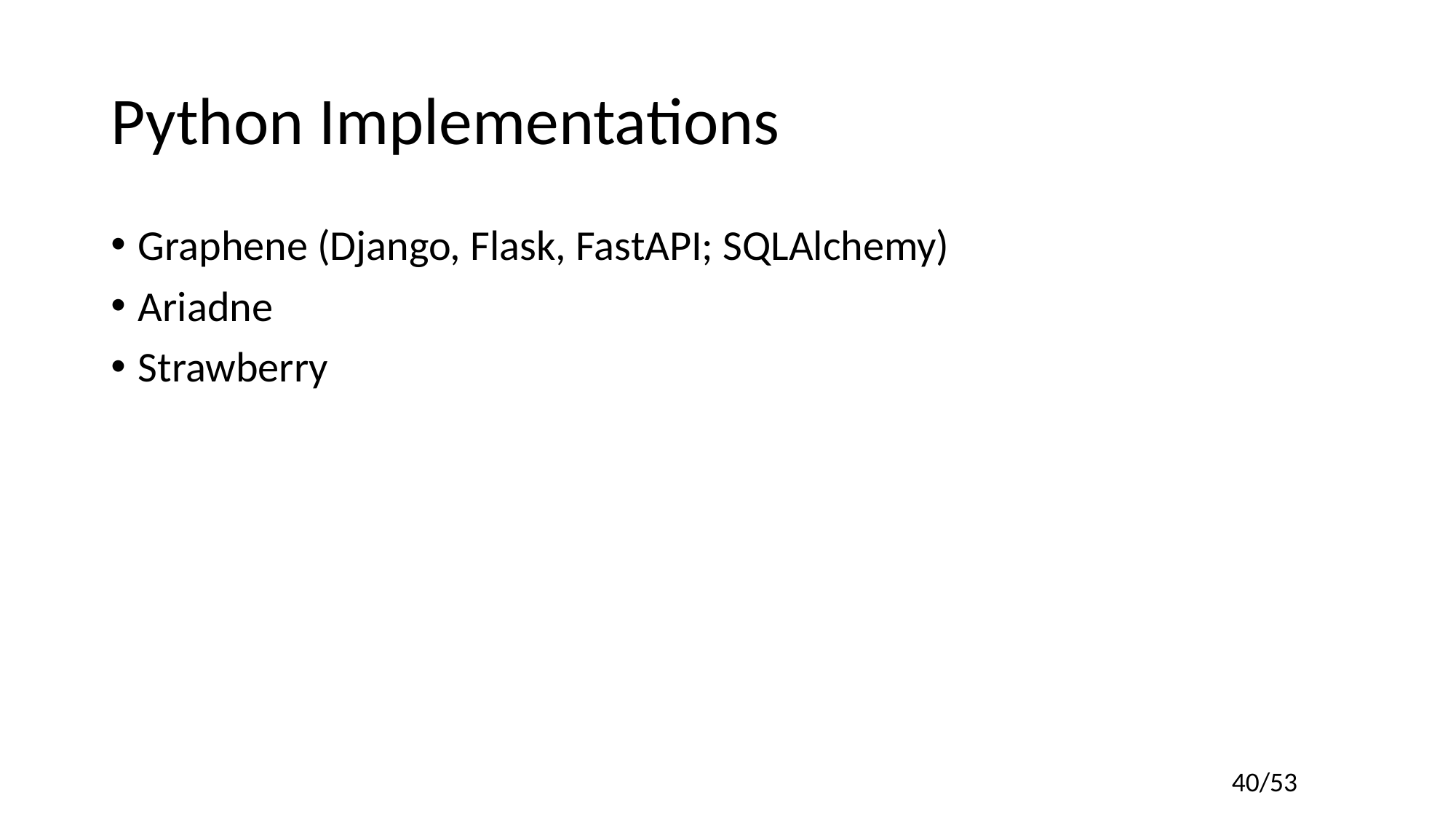

# Python Implementations
Graphene (Django, Flask, FastAPI; SQLAlchemy)
Ariadne
Strawberry